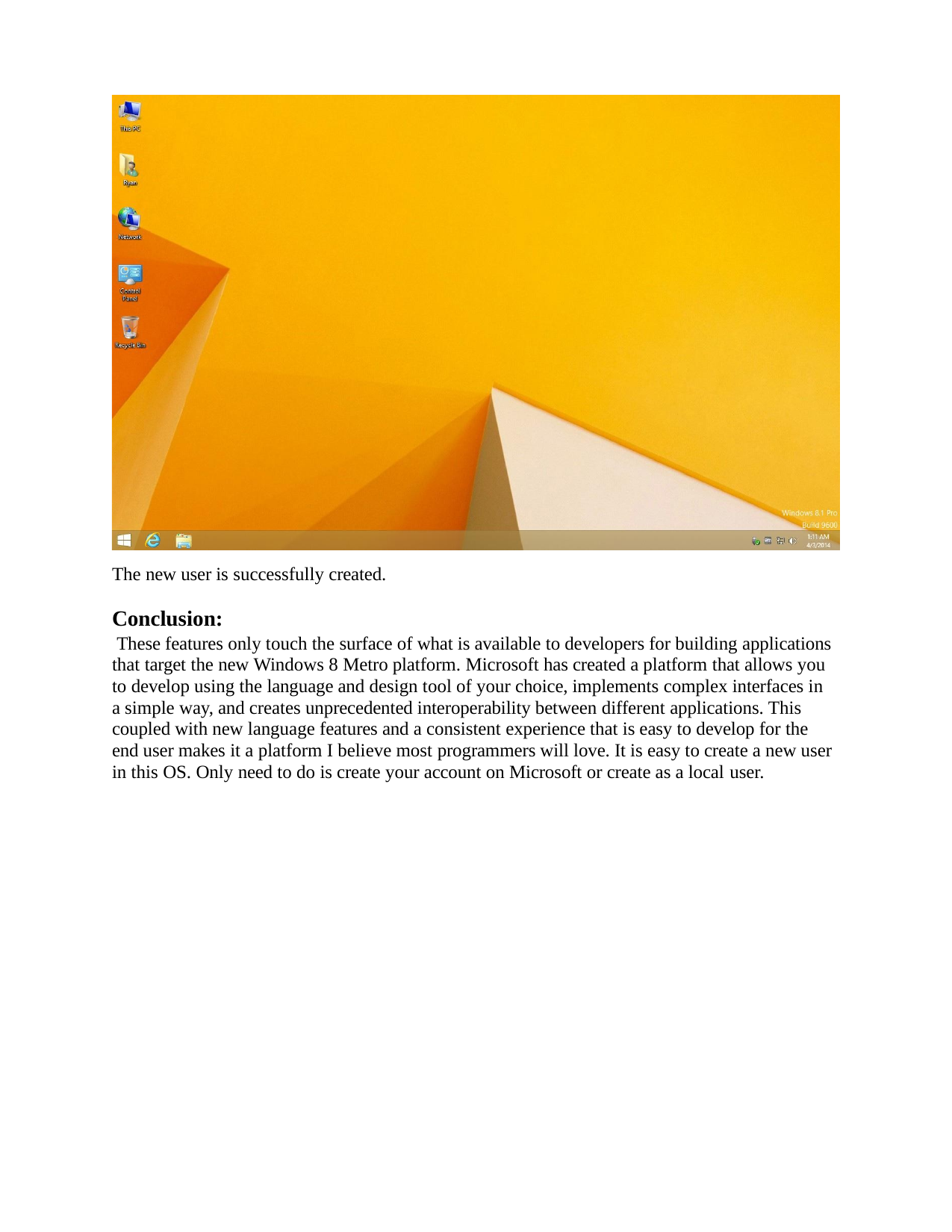

The new user is successfully created.

Conclusion:
These features only touch the surface of what is available to developers for building applications  that target the new Windows 8 Metro platform. Microsoft has created a platform that allows you  to develop using the language and design tool of your choice, implements complex interfaces in  a simple way, and creates unprecedented interoperability between different applications. This  coupled with new language features and a consistent experience that is easy to develop for the  end user makes it a platform I believe most programmers will love. It is easy to create a new user  in this OS. Only need to do is create your account on Microsoft or create as a local user.